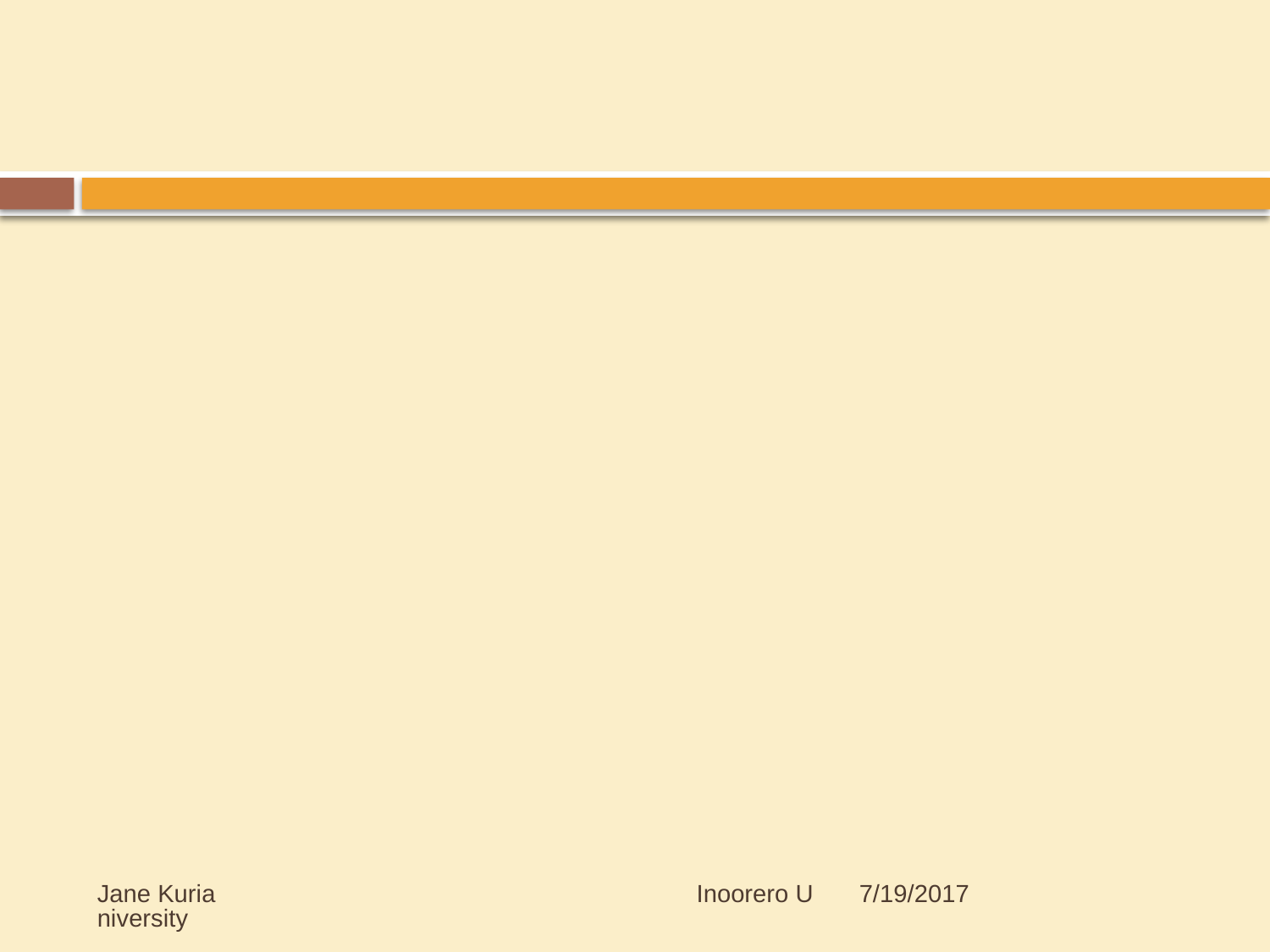

#
41

Jane Kuria                                                                     Inoorero University
7/19/2017